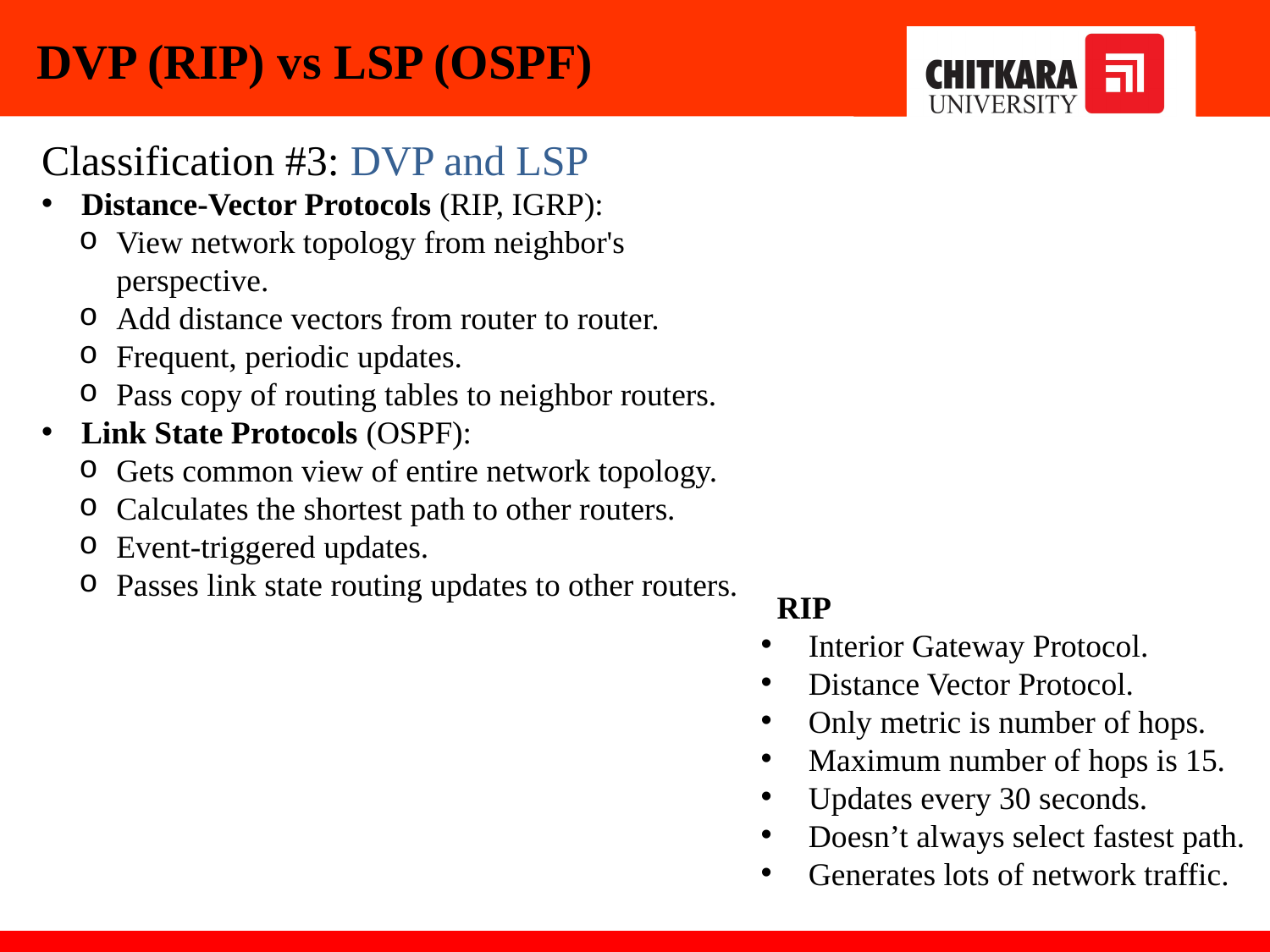

# DVP (RIP) vs LSP (OSPF)
Classification #3: DVP and LSP
Distance-Vector Protocols (RIP, IGRP):
View network topology from neighbor's perspective.
Add distance vectors from router to router.
Frequent, periodic updates.
Pass copy of routing tables to neighbor routers.
Link State Protocols (OSPF):
Gets common view of entire network topology.
Calculates the shortest path to other routers.
Event-triggered updates.
Passes link state routing updates to other routers.
  RIP
Interior Gateway Protocol.
Distance Vector Protocol.
Only metric is number of hops.
Maximum number of hops is 15.
Updates every 30 seconds.
Doesn’t always select fastest path.
Generates lots of network traffic.